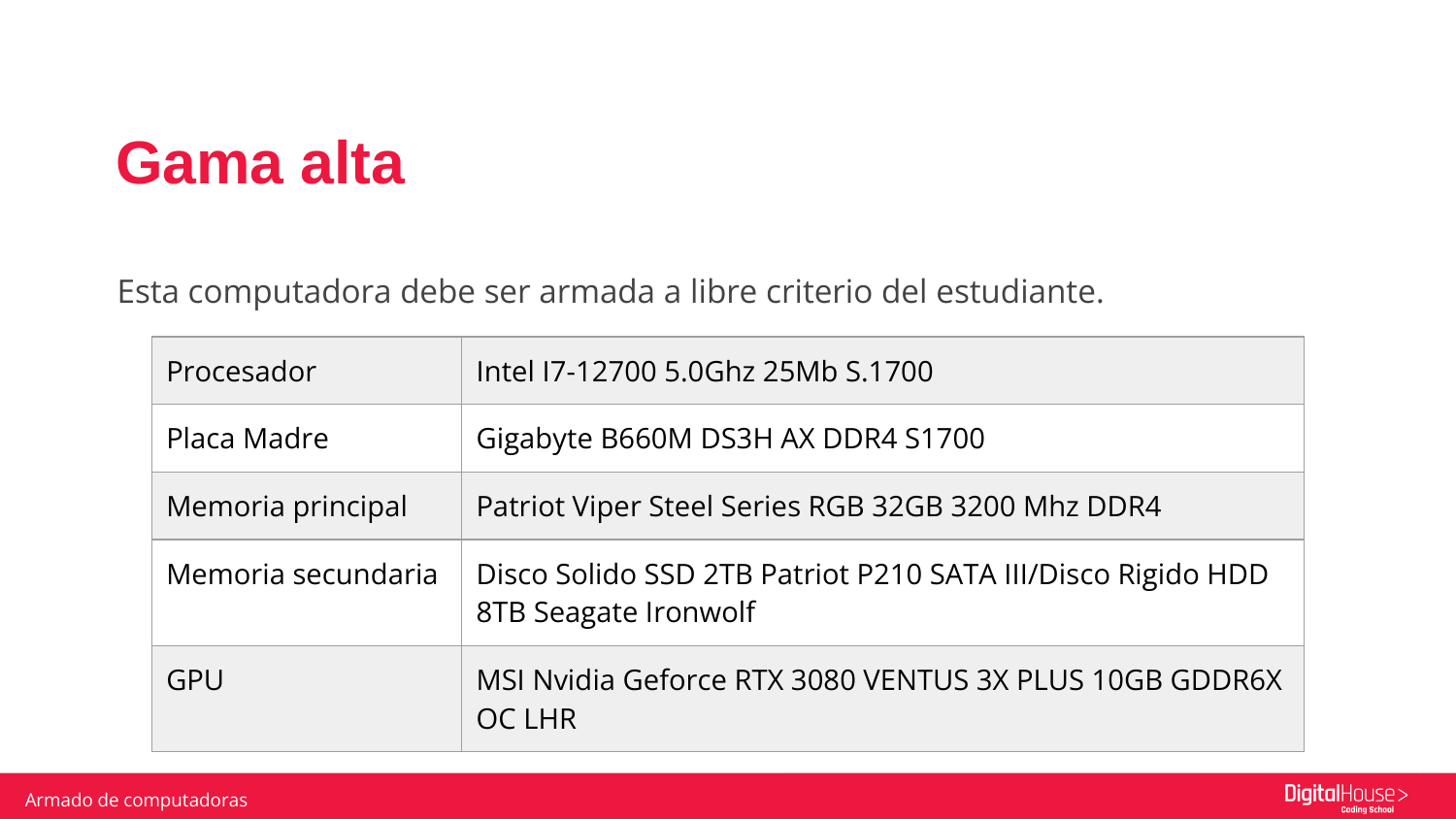

Gama alta
Esta computadora debe ser armada a libre criterio del estudiante.

| Procesador | Intel I7-12700 5.0Ghz 25Mb S.1700 |
| --- | --- |
| Placa Madre | Gigabyte B660M DS3H AX DDR4 S1700 |
| Memoria principal | Patriot Viper Steel Series RGB 32GB 3200 Mhz DDR4 |
| Memoria secundaria | Disco Solido SSD 2TB Patriot P210 SATA III/Disco Rigido HDD 8TB Seagate Ironwolf |
| GPU | MSI Nvidia Geforce RTX 3080 VENTUS 3X PLUS 10GB GDDR6X OC LHR |